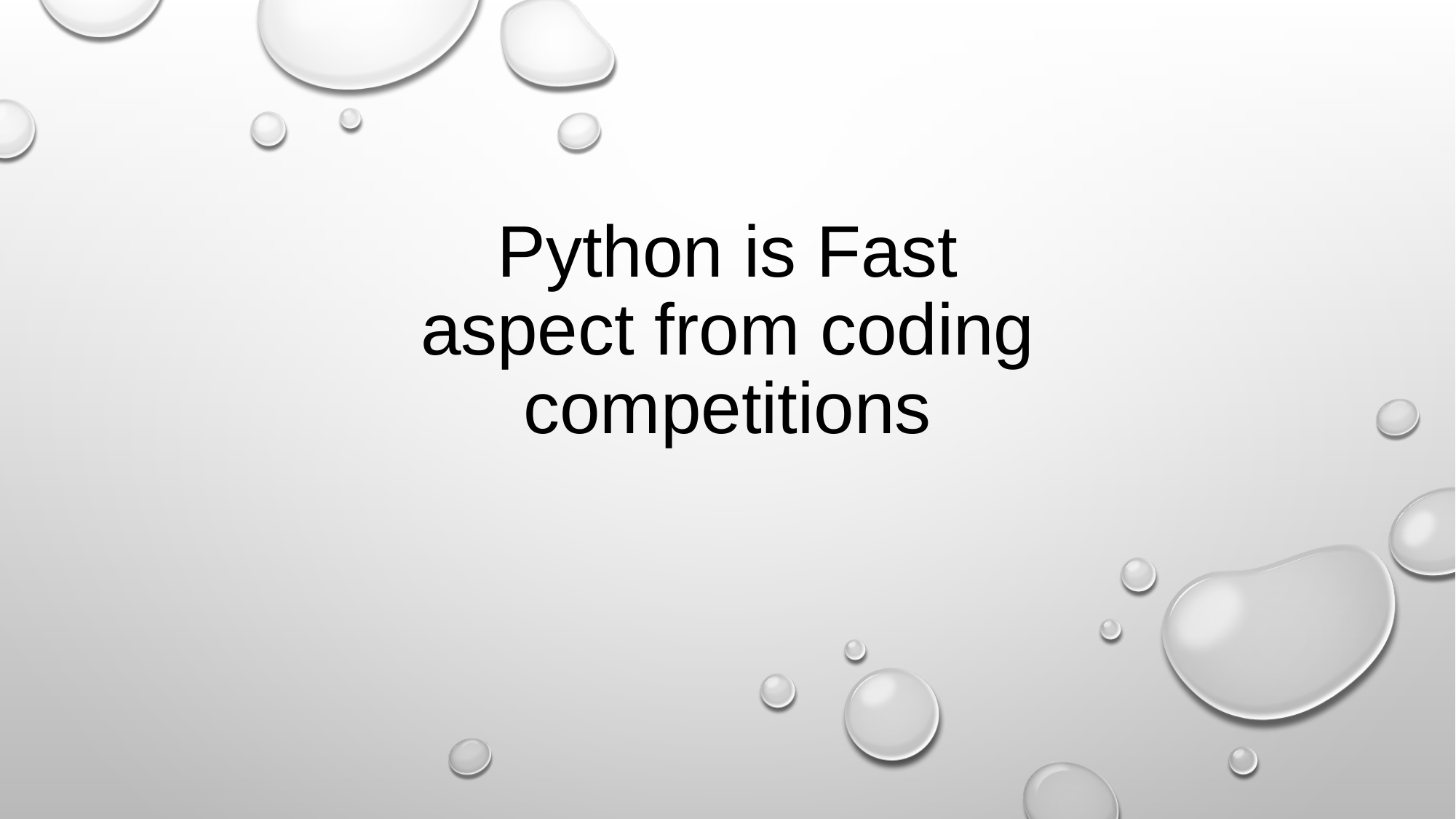

# Python is Fast aspect from coding competitions